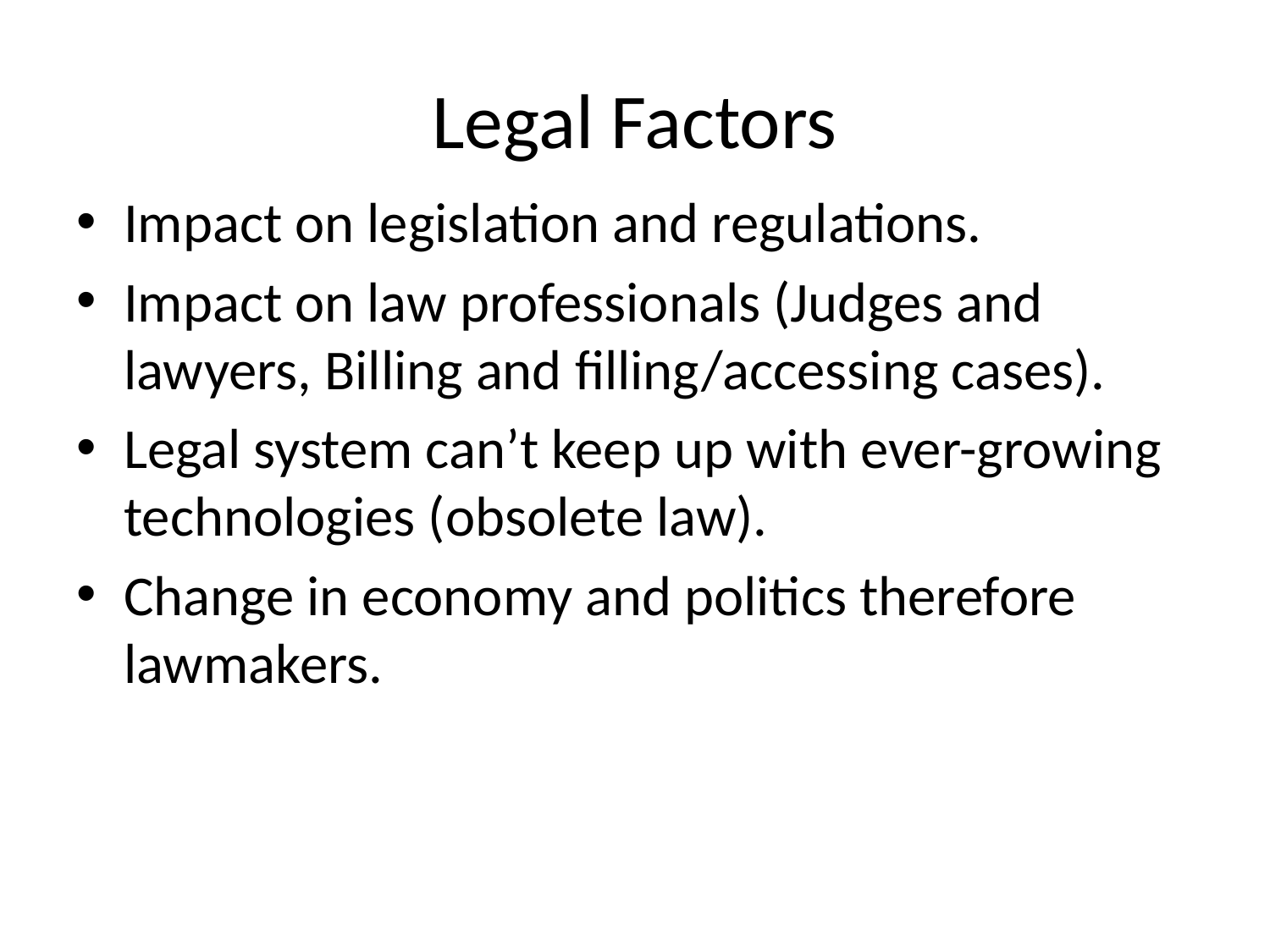

# Legal Factors
Impact on legislation and regulations.
Impact on law professionals (Judges and lawyers, Billing and filling/accessing cases).
Legal system can’t keep up with ever-growing technologies (obsolete law).
Change in economy and politics therefore lawmakers.